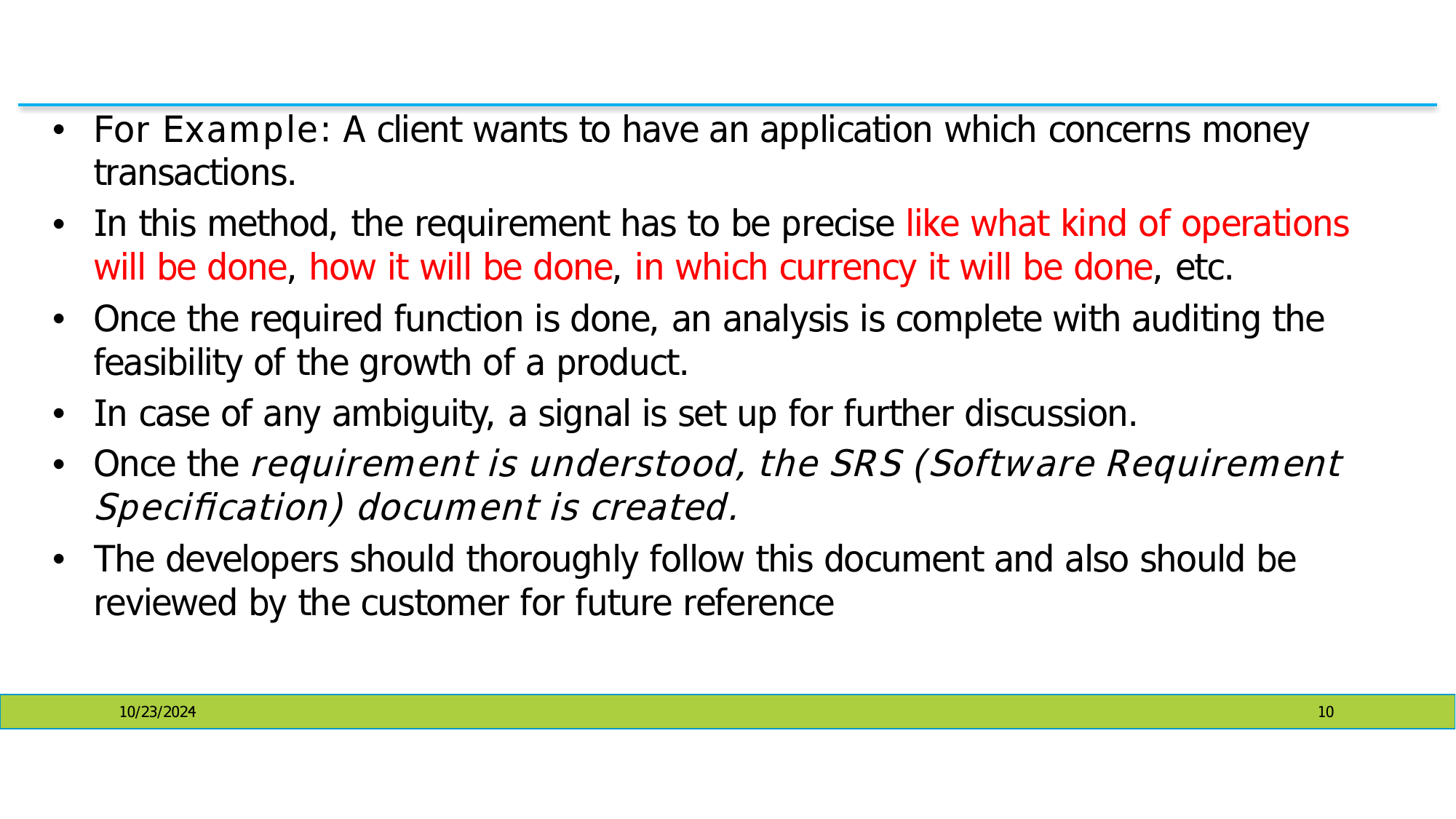

For Example: A client wants to have an application which concerns money transactions.
In this method, the requirement has to be precise like what kind of operations will be done, how it will be done, in which currency it will be done, etc.
Once the required function is done, an analysis is complete with auditing the feasibility of the growth of a product.
In case of any ambiguity, a signal is set up for further discussion.
Once the requirement is understood, the SRS (Software Requirement Specification) document is created.
The developers should thoroughly follow this document and also should be reviewed by the customer for future reference
10/23/2024
10